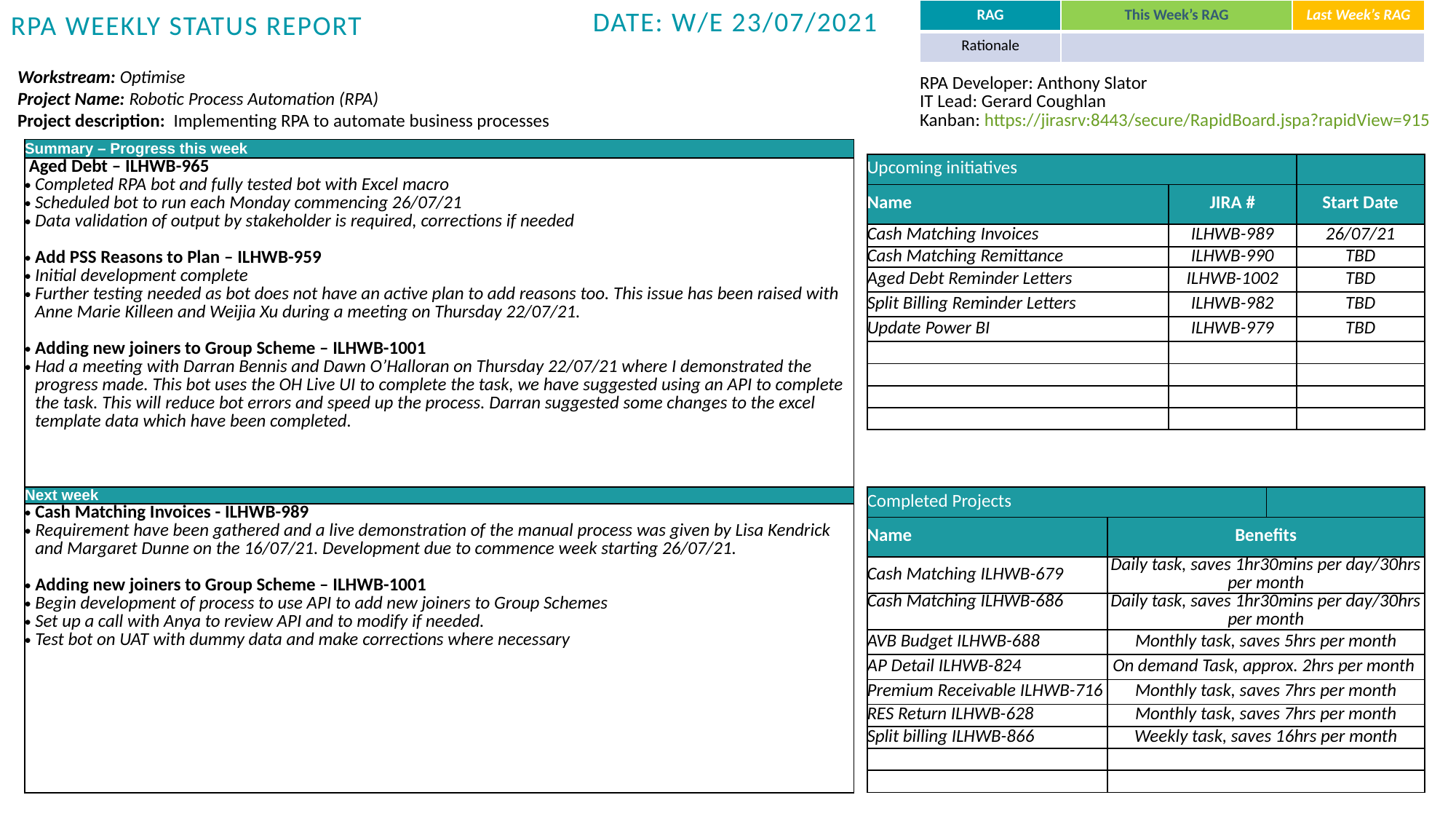

| RAG | This Week’s RAG | Last Week’s RAG |
| --- | --- | --- |
| Rationale |  |  |
Date: w/e 23/07/2021
RPA Weekly Status report
Workstream: Optimise
Project Name: Robotic Process Automation (RPA)
Project description:  Implementing RPA to automate business processes
| RPA Developer: Anthony Slator IT Lead: Gerard Coughlan Kanban: https://jirasrv:8443/secure/RapidBoard.jspa?rapidView=915 |
| --- |
| Summary – Progress this week |
| --- |
| Aged Debt – ILHWB-965 Completed RPA bot and fully tested bot with Excel macro Scheduled bot to run each Monday commencing 26/07/21 Data validation of output by stakeholder is required, corrections if needed Add PSS Reasons to Plan – ILHWB-959 Initial development complete Further testing needed as bot does not have an active plan to add reasons too. This issue has been raised with Anne Marie Killeen and Weijia Xu during a meeting on Thursday 22/07/21. Adding new joiners to Group Scheme – ILHWB-1001 Had a meeting with Darran Bennis and Dawn O’Halloran on Thursday 22/07/21 where I demonstrated the progress made. This bot uses the OH Live UI to complete the task, we have suggested using an API to complete the task. This will reduce bot errors and speed up the process. Darran suggested some changes to the excel template data which have been completed. |
| Upcoming initiatives |  |  |
| --- | --- | --- |
| Name | JIRA # | Start Date |
| Cash Matching Invoices | ILHWB-989 | 26/07/21 |
| Cash Matching Remittance | ILHWB-990 | TBD |
| Aged Debt Reminder Letters | ILHWB-1002 | TBD |
| Split Billing Reminder Letters | ILHWB-982 | TBD |
| Update Power BI | ILHWB-979 | TBD |
|  |  |  |
|  |  |  |
|  |  |  |
|  |  |  |
| Next week |
| --- |
| Cash Matching Invoices - ILHWB-989 Requirement have been gathered and a live demonstration of the manual process was given by Lisa Kendrick and Margaret Dunne on the 16/07/21. Development due to commence week starting 26/07/21. Adding new joiners to Group Scheme – ILHWB-1001 Begin development of process to use API to add new joiners to Group Schemes Set up a call with Anya to review API and to modify if needed. Test bot on UAT with dummy data and make corrections where necessary |
| Completed Projects |  |  |
| --- | --- | --- |
| Name | Benefits | Benefits |
| Cash Matching ILHWB-679 | Daily task, saves 1hr30mins per day/30hrs per month |  |
| Cash Matching ILHWB-686 | Daily task, saves 1hr30mins per day/30hrs per month |  |
| AVB Budget ILHWB-688 | Monthly task, saves 5hrs per month |  |
| AP Detail ILHWB-824 | On demand Task, approx. 2hrs per month |  |
| Premium Receivable ILHWB-716 | Monthly task, saves 7hrs per month |  |
| RES Return ILHWB-628 | Monthly task, saves 7hrs per month |  |
| Split billing ILHWB-866 | Weekly task, saves 16hrs per month |  |
|  |  |  |
|  |  |  |